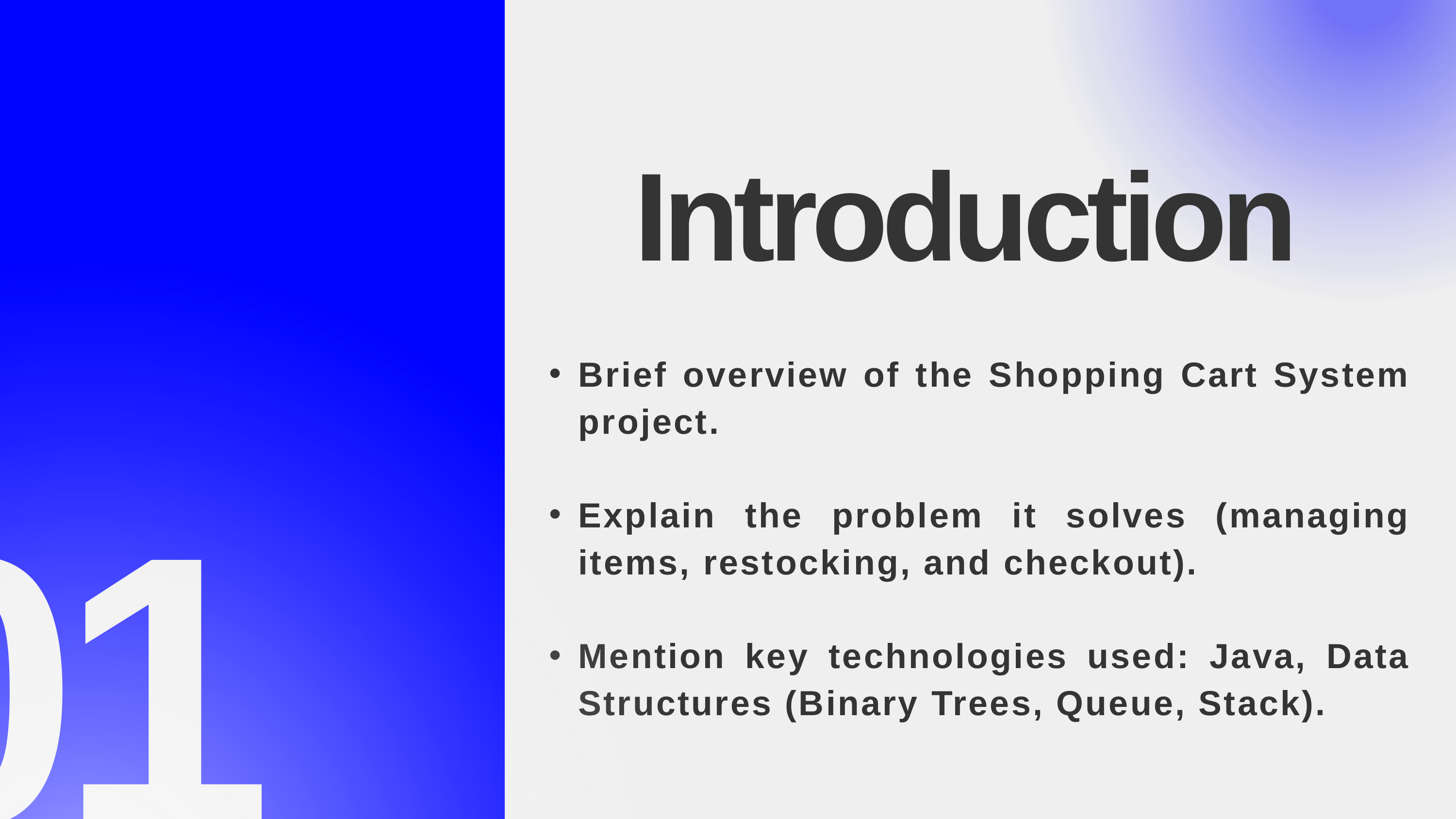

Introduction

Brief overview of the Shopping Cart System project.

Explain the problem it solves (managing items, restocking, and checkout).

Mention key technologies used: Java, Data Structures (Binary Trees, Queue, Stack).

01